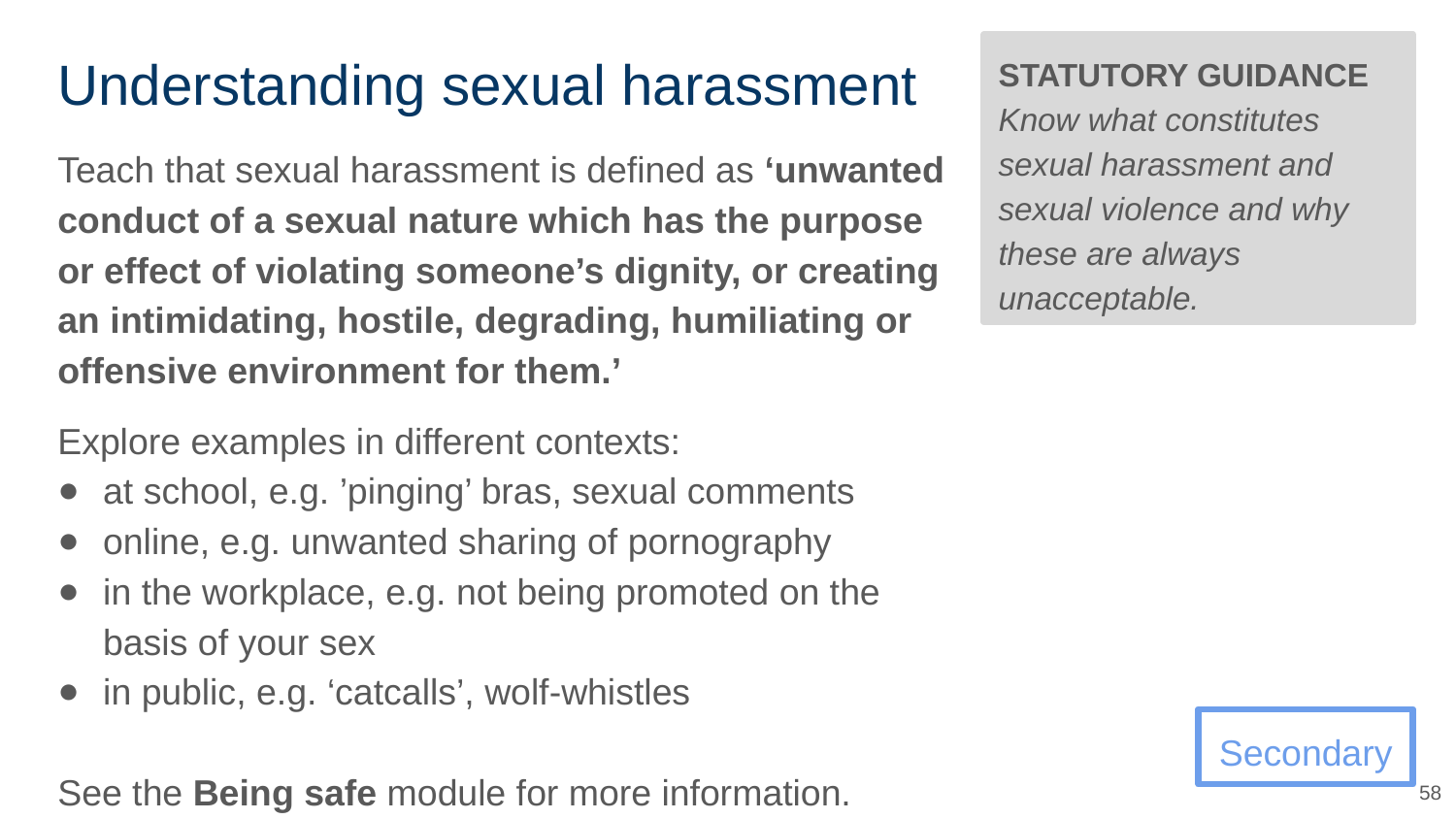

STATUTORY GUIDANCE
Know what constitutes sexual harassment and sexual violence and why these are always unacceptable.
# Understanding sexual harassment
Teach that sexual harassment is defined as ‘unwanted conduct of a sexual nature which has the purpose or effect of violating someone’s dignity, or creating an intimidating, hostile, degrading, humiliating or offensive environment for them.’
Explore examples in different contexts:
at school, e.g. ’pinging’ bras, sexual comments
online, e.g. unwanted sharing of pornography
in the workplace, e.g. not being promoted on the basis of your sex
in public, e.g. ‘catcalls’, wolf-whistles

See the Being safe module for more information.
Secondary
58